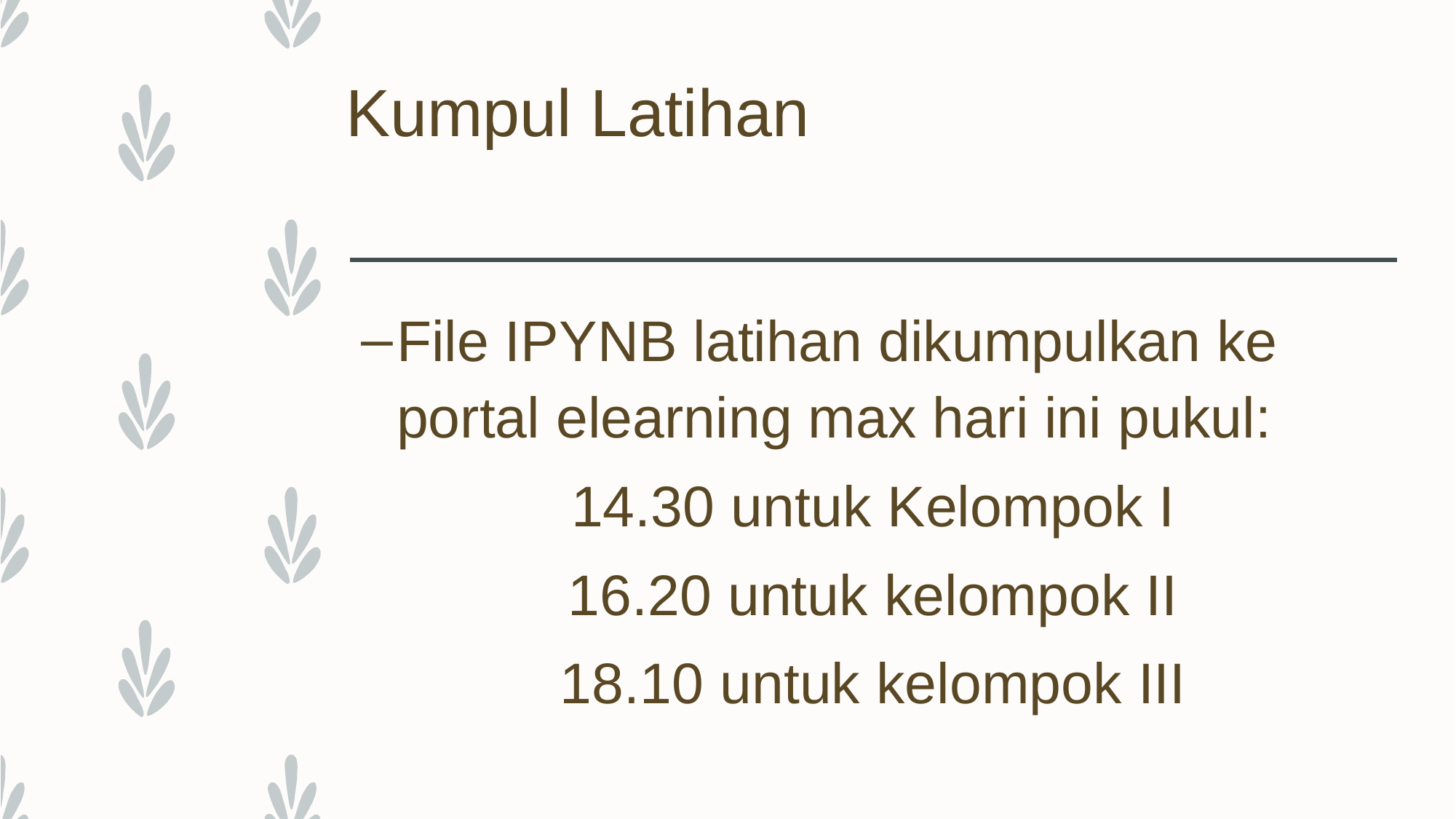

# Kumpul Latihan
File IPYNB latihan dikumpulkan ke portal elearning max hari ini pukul:
14.30 untuk Kelompok I
16.20 untuk kelompok II
18.10 untuk kelompok III